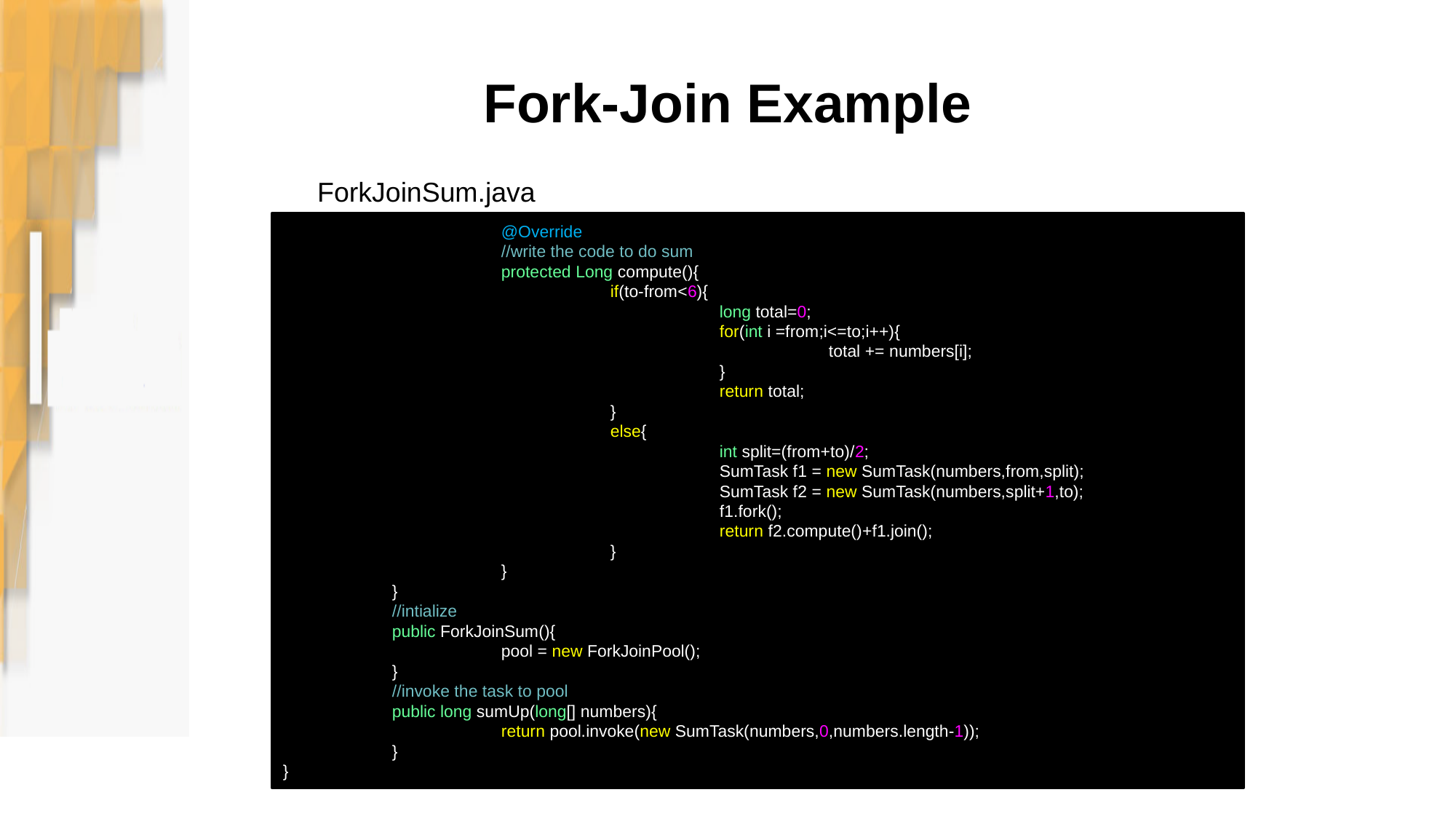

# Fork-Join Example
ForkJoinSum.java
		@Override
		//write the code to do sum
		protected Long compute(){
			if(to-from<6){
				long total=0;
				for(int i =from;i<=to;i++){
					total += numbers[i];
				}
				return total;
			}
			else{
				int split=(from+to)/2;
				SumTask f1 = new SumTask(numbers,from,split);
				SumTask f2 = new SumTask(numbers,split+1,to);
				f1.fork();
				return f2.compute()+f1.join();
			}
		}
	}
	//intialize
	public ForkJoinSum(){
		pool = new ForkJoinPool();
	}
	//invoke the task to pool
	public long sumUp(long[] numbers){
		return pool.invoke(new SumTask(numbers,0,numbers.length-1));
	}
}